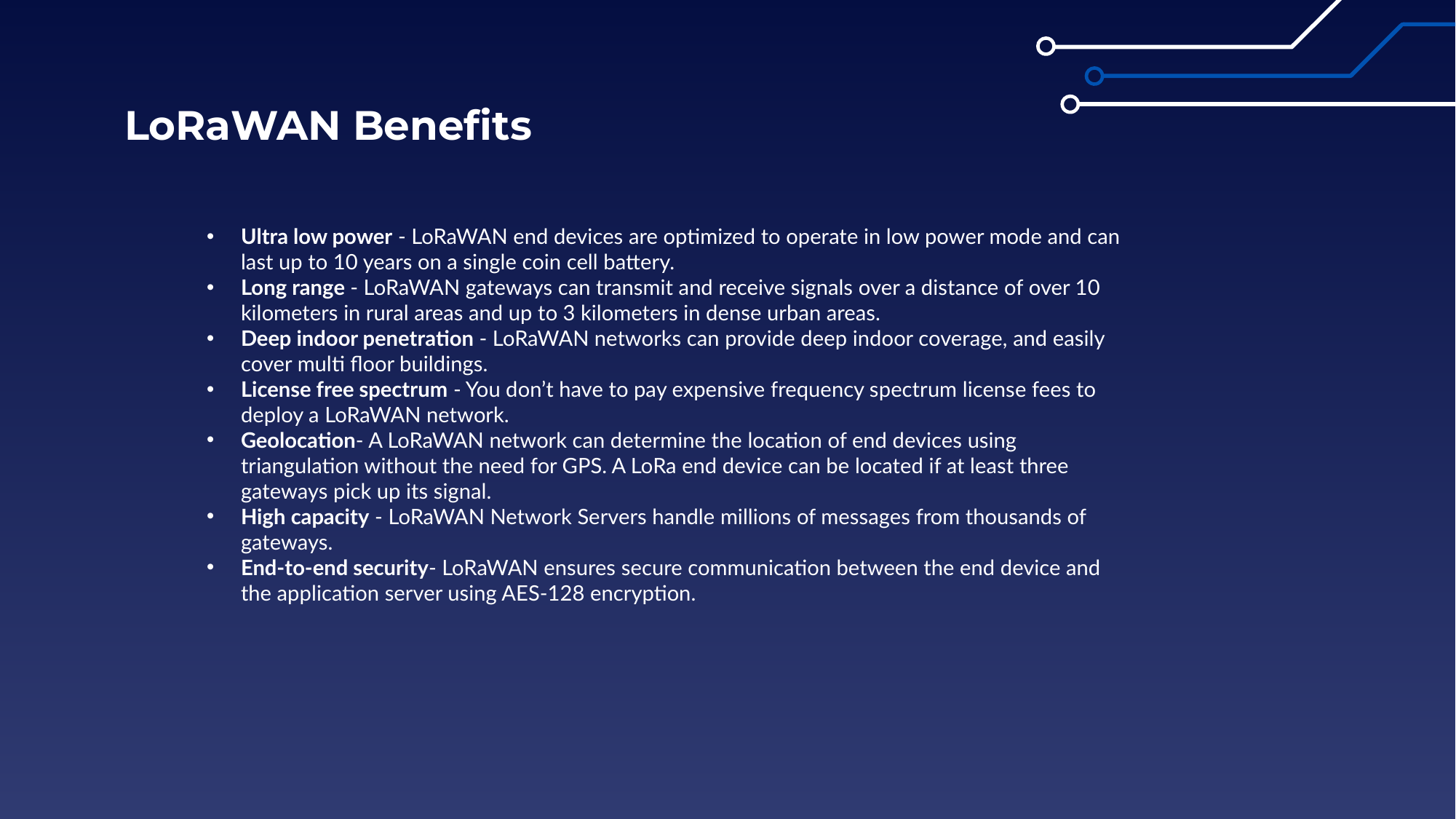

# LoRaWAN Benefits
Ultra low power - LoRaWAN end devices are optimized to operate in low power mode and can last up to 10 years on a single coin cell battery.
Long range - LoRaWAN gateways can transmit and receive signals over a distance of over 10 kilometers in rural areas and up to 3 kilometers in dense urban areas.
Deep indoor penetration - LoRaWAN networks can provide deep indoor coverage, and easily cover multi floor buildings.
License free spectrum - You don’t have to pay expensive frequency spectrum license fees to deploy a LoRaWAN network.
Geolocation- A LoRaWAN network can determine the location of end devices using triangulation without the need for GPS. A LoRa end device can be located if at least three gateways pick up its signal.
High capacity - LoRaWAN Network Servers handle millions of messages from thousands of gateways.
End-to-end security- LoRaWAN ensures secure communication between the end device and the application server using AES-128 encryption.